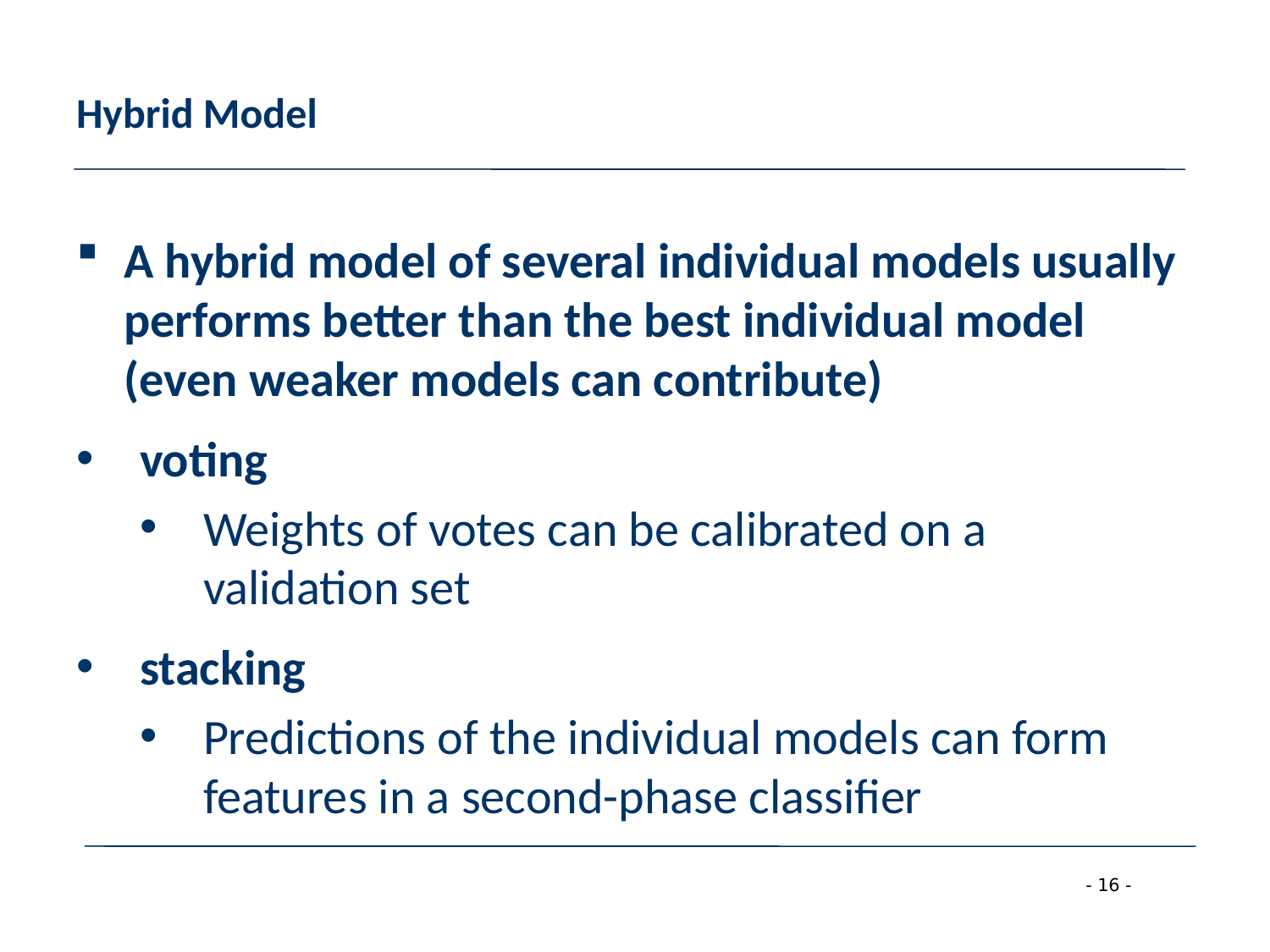

# Hybrid Model
A hybrid model of several individual models usually performs better than the best individual model (even weaker models can contribute)
voting
Weights of votes can be calibrated on a validation set
stacking
Predictions of the individual models can form features in a second-phase classifier